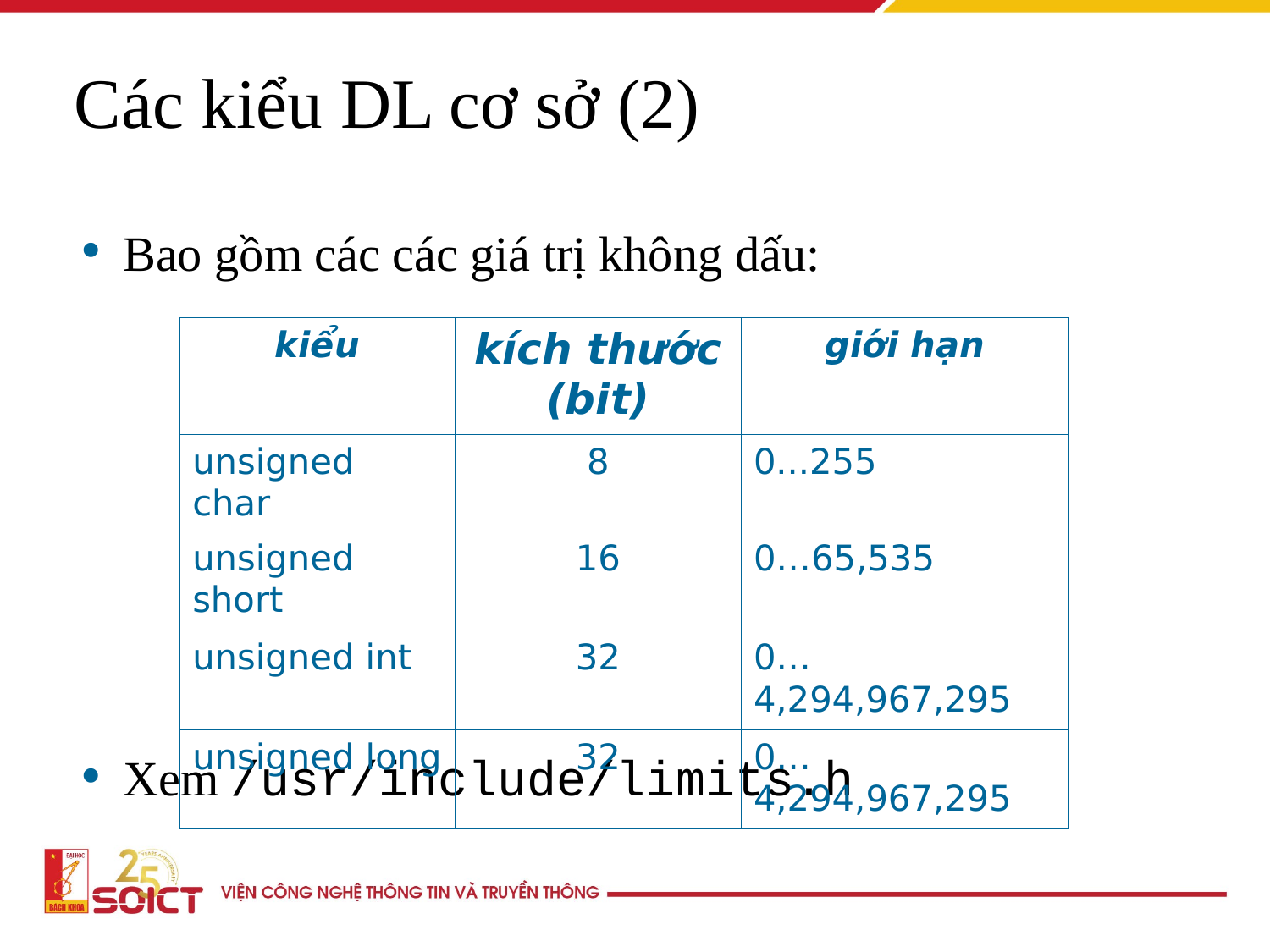

Các kiểu DL cơ sở (2)
Bao gồm các các giá trị không dấu:

Xem /usr/include/limits.h

| kiểu | kích thước (bit) | giới hạn |
| --- | --- | --- |
| unsigned char | 8 | 0...255 |
| unsigned short | 16 | 0…65,535 |
| unsigned int | 32 | 0…4,294,967,295 |
| unsigned long | 32 | 0…4,294,967,295 |